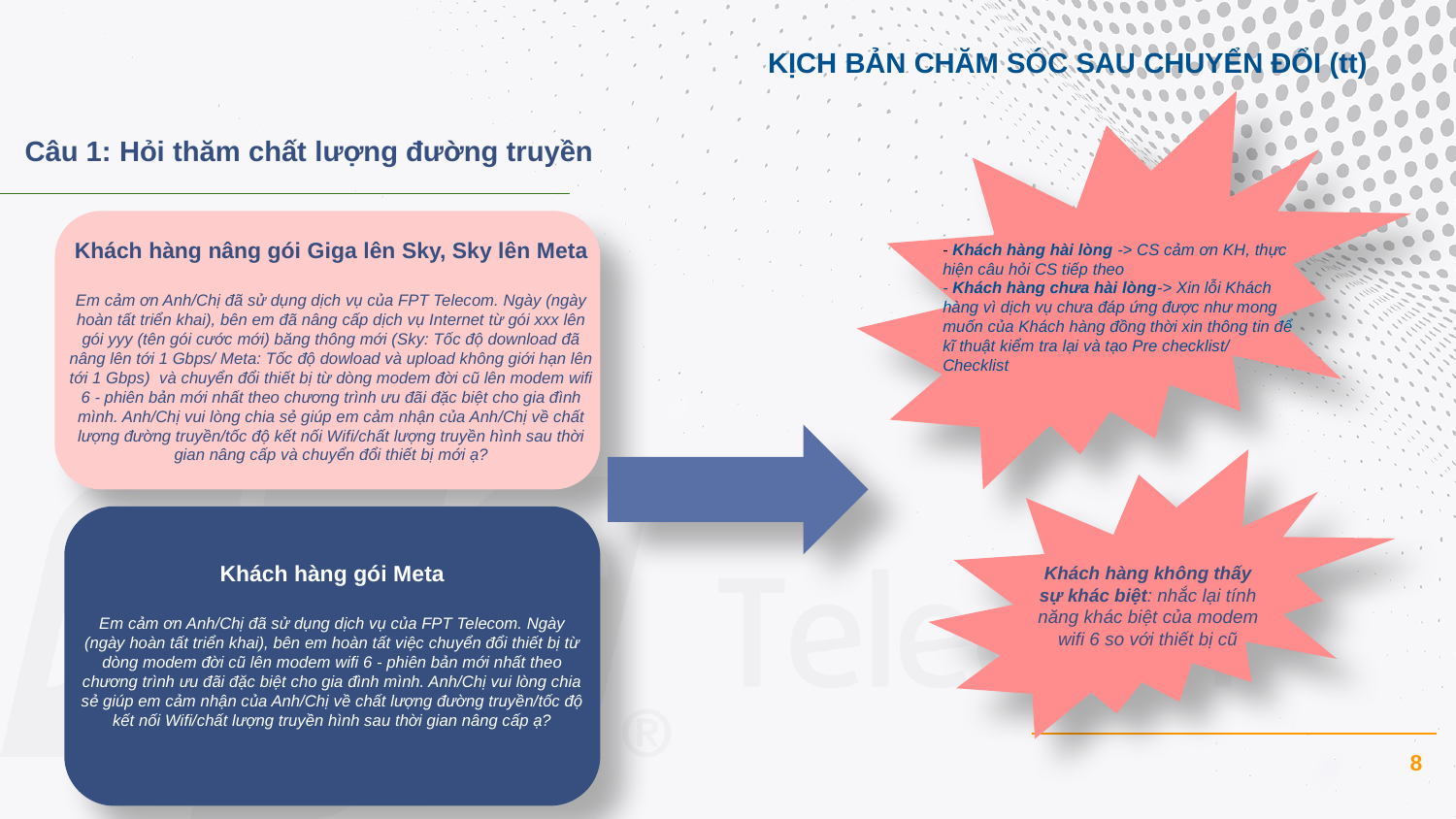

KỊCH BẢN CHĂM SÓC SAU CHUYỂN ĐỔI (tt)

Câu 1: Hỏi thăm chất lượng đường truyền

Khách hàng nâng gói Giga lên Sky, Sky lên Meta

Em cảm ơn Anh/Chị đã sử dụng dịch vụ của FPT Telecom. Ngày (ngày hoàn tất triển khai), bên em đã nâng cấp dịch vụ Internet từ gói xxx lên gói yyy (tên gói cước mới) băng thông mới (Sky: Tốc độ download đã nâng lên tới 1 Gbps/ Meta: Tốc độ dowload và upload không giới hạn lên tới 1 Gbps)  và chuyển đổi thiết bị từ dòng modem đời cũ lên modem wifi 6 - phiên bản mới nhất theo chương trình ưu đãi đặc biệt cho gia đình mình. Anh/Chị vui lòng chia sẻ giúp em cảm nhận của Anh/Chị về chất lượng đường truyền/tốc độ kết nối Wifi/chất lượng truyền hình sau thời gian nâng cấp và chuyển đổi thiết bị mới ạ?
- Khách hàng hài lòng -> CS cảm ơn KH, thực hiện câu hỏi CS tiếp theo
- Khách hàng chưa hài lòng-> Xin lỗi Khách hàng vì dịch vụ chưa đáp ứng được như mong muốn của Khách hàng đồng thời xin thông tin để kĩ thuật kiểm tra lại và tạo Pre checklist/ Checklist

Khách hàng gói Meta

Em cảm ơn Anh/Chị đã sử dụng dịch vụ của FPT Telecom. Ngày (ngày hoàn tất triển khai), bên em hoàn tất việc chuyển đổi thiết bị từ dòng modem đời cũ lên modem wifi 6 - phiên bản mới nhất theo chương trình ưu đãi đặc biệt cho gia đình mình. Anh/Chị vui lòng chia sẻ giúp em cảm nhận của Anh/Chị về chất lượng đường truyền/tốc độ kết nối Wifi/chất lượng truyền hình sau thời gian nâng cấp ạ?
Khách hàng không thấy sự khác biệt: nhắc lại tính năng khác biệt của modem wifi 6 so với thiết bị cũ